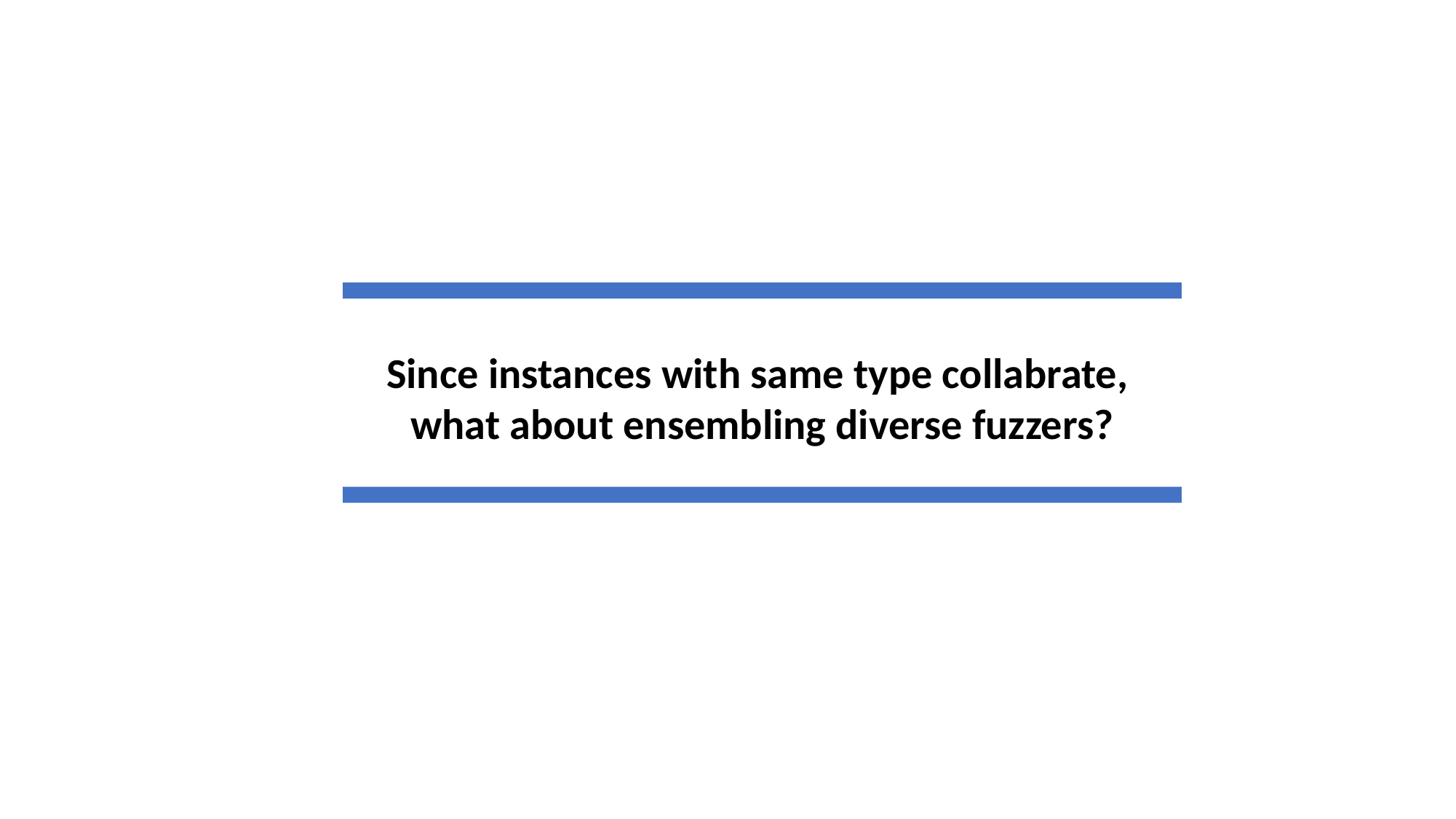

# Preliminaries
Since instances with same type collabrate,
what about ensembling diverse fuzzers?